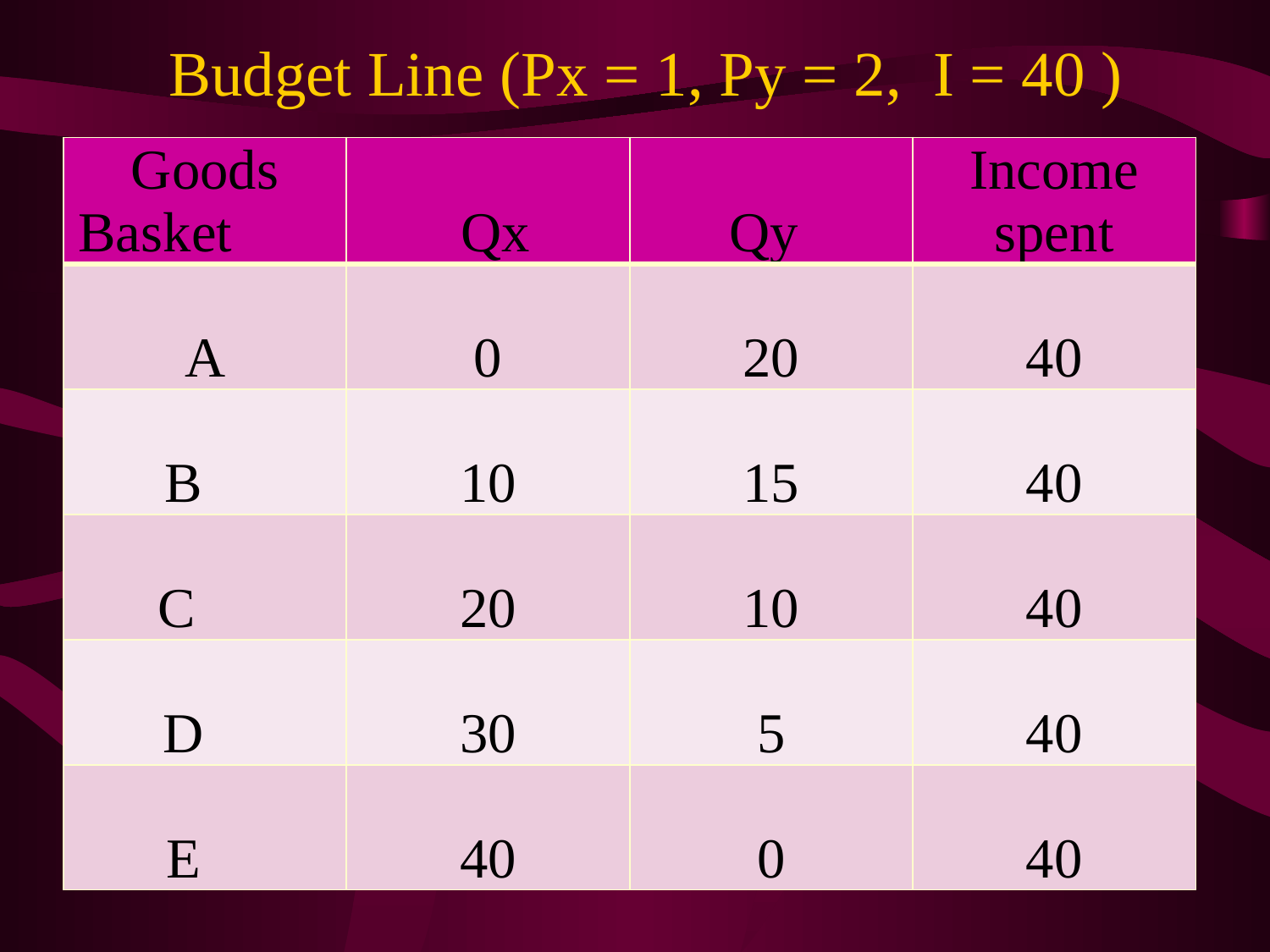

# Budget Line (Px = 1, Py = 2,  I = 40 )
| Goods Basket | Qx | Qy | Income spent |
| --- | --- | --- | --- |
| A | 0 | 20 | 40 |
| B | 10 | 15 | 40 |
| C | 20 | 10 | 40 |
| D | 30 | 5 | 40 |
| E | 40 | 0 | 40 |